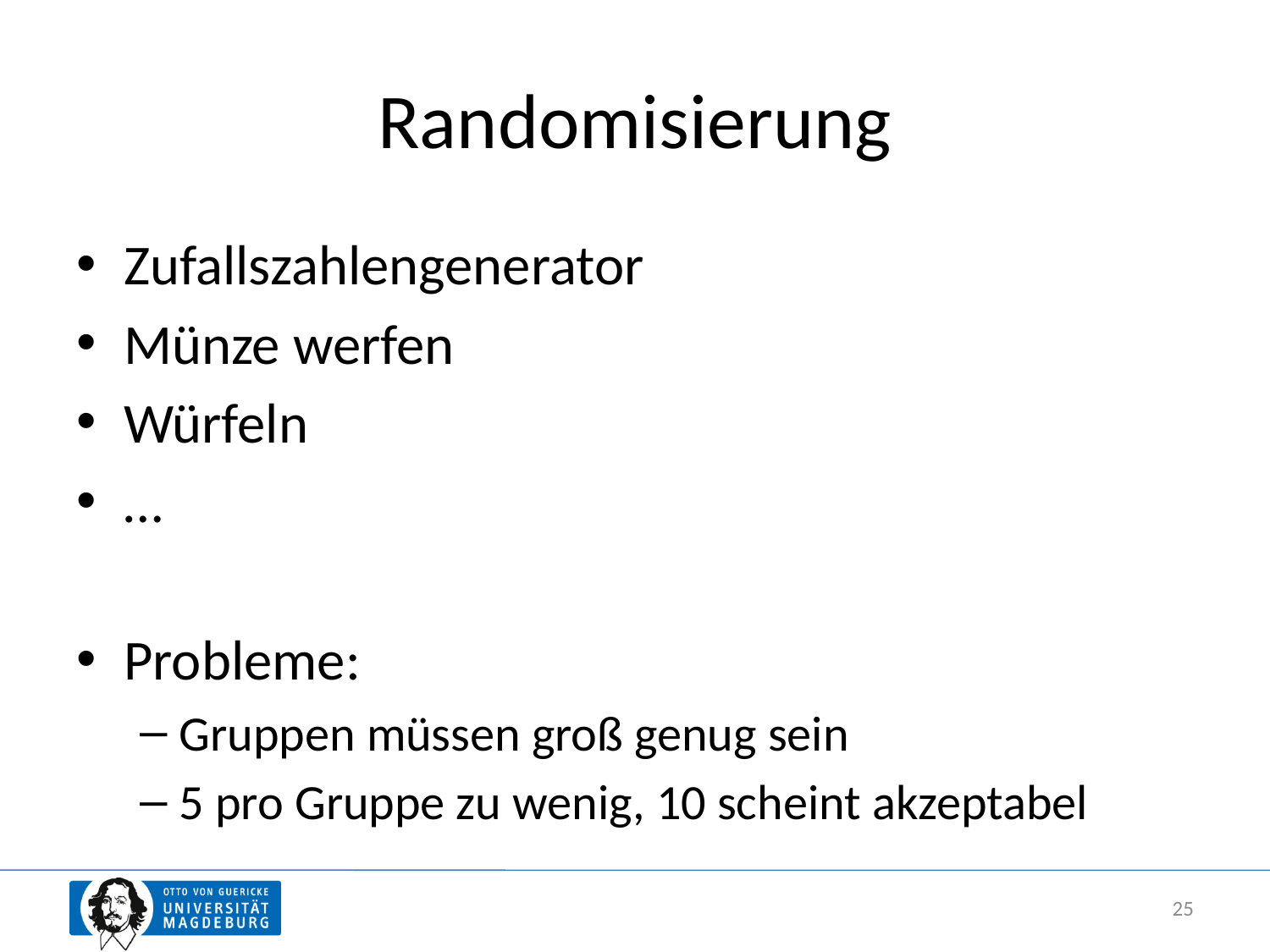

# Randomisierung
Zufallszahlengenerator
Münze werfen
Würfeln
…

Probleme:
Gruppen müssen groß genug sein
5 pro Gruppe zu wenig, 10 scheint akzeptabel
25